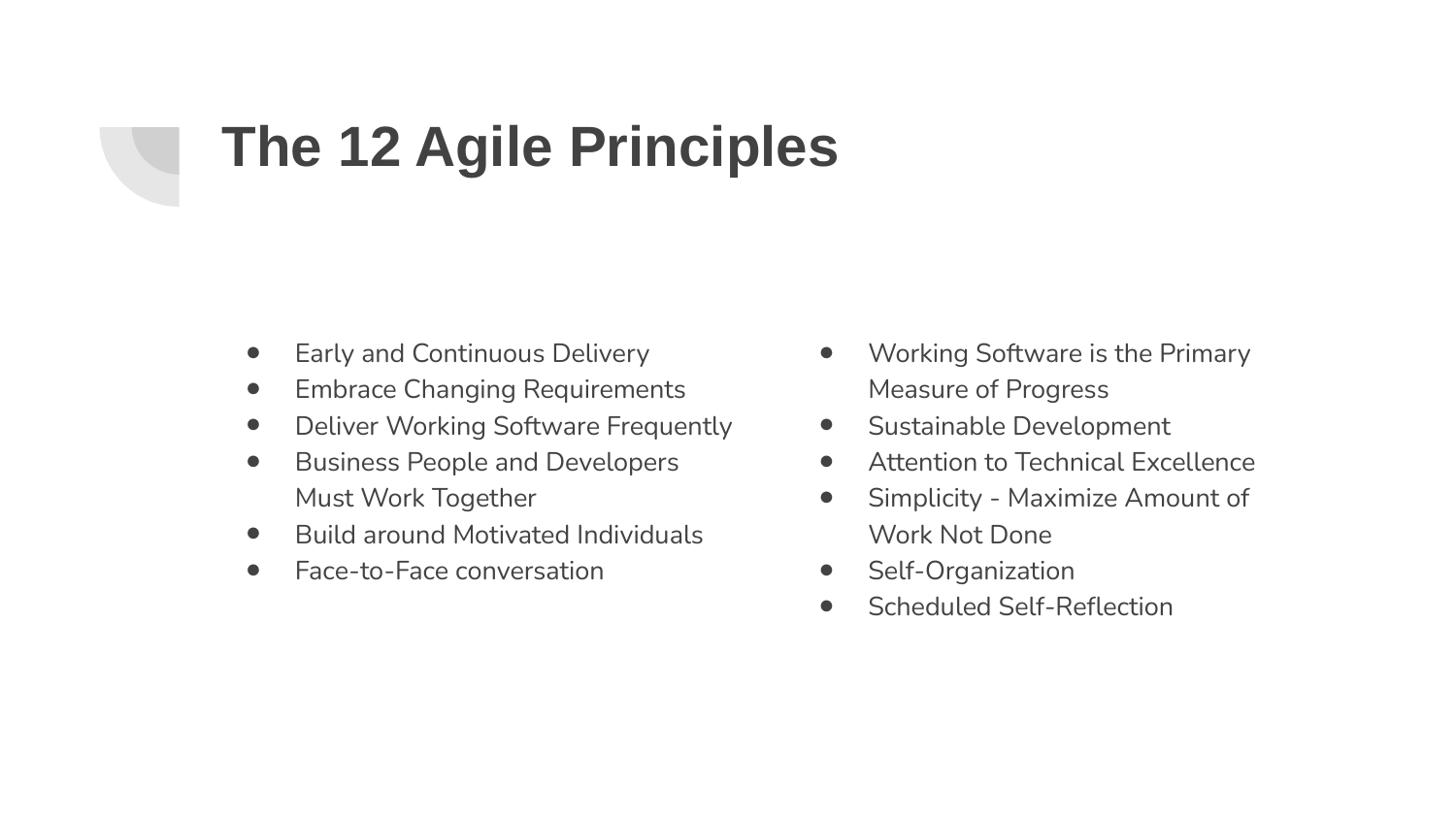

# The 12 Agile Principles
Early and Continuous Delivery
Embrace Changing Requirements
Deliver Working Software Frequently
Business People and Developers Must Work Together
Build around Motivated Individuals
Face-to-Face conversation
Working Software is the Primary Measure of Progress
Sustainable Development
Attention to Technical Excellence
Simplicity - Maximize Amount of Work Not Done
Self-Organization
Scheduled Self-Reflection